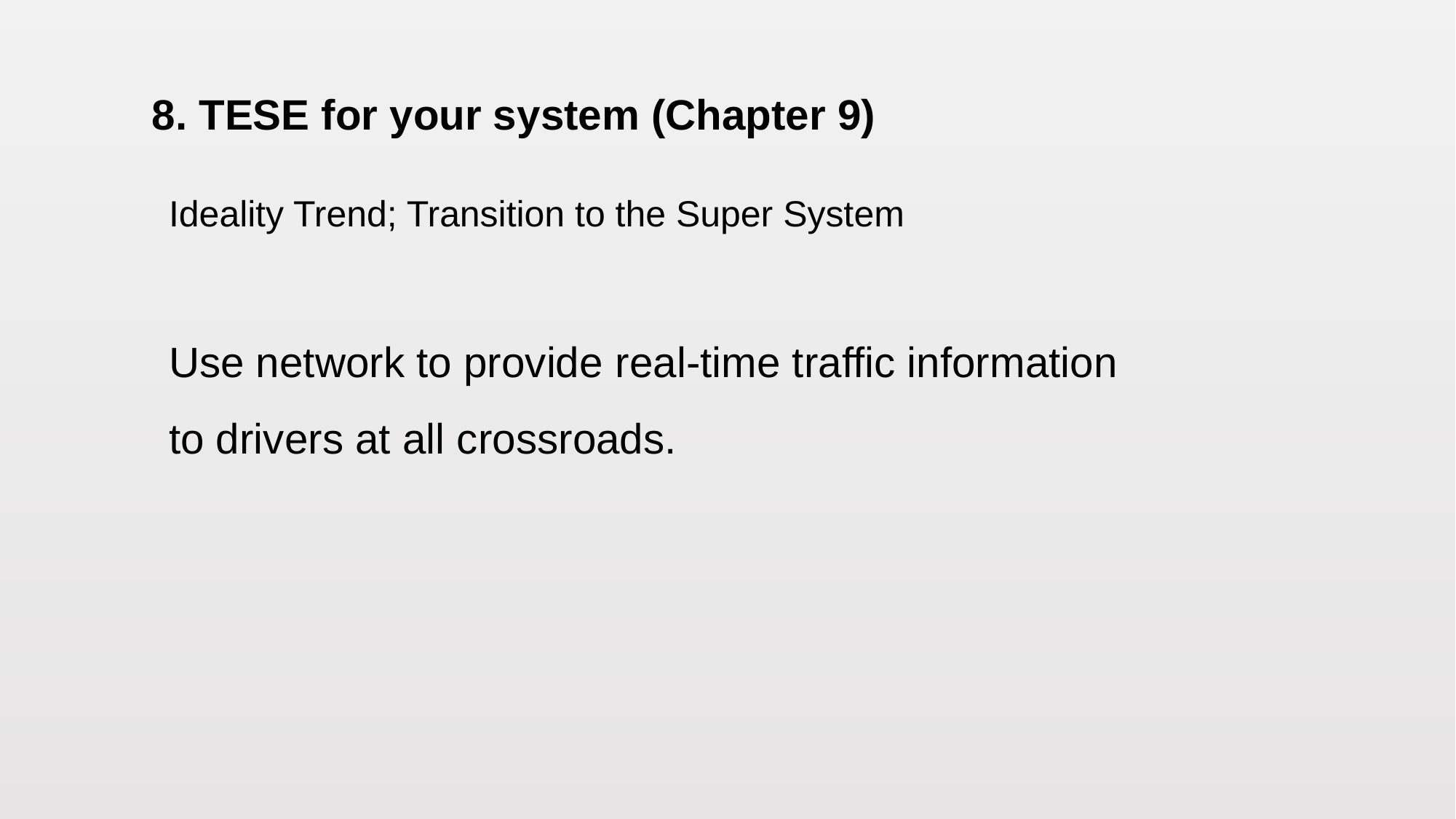

8. TESE for your system (Chapter 9)
Ideality Trend; Transition to the Super System
Use network to provide real-time traffic information to drivers at all crossroads.